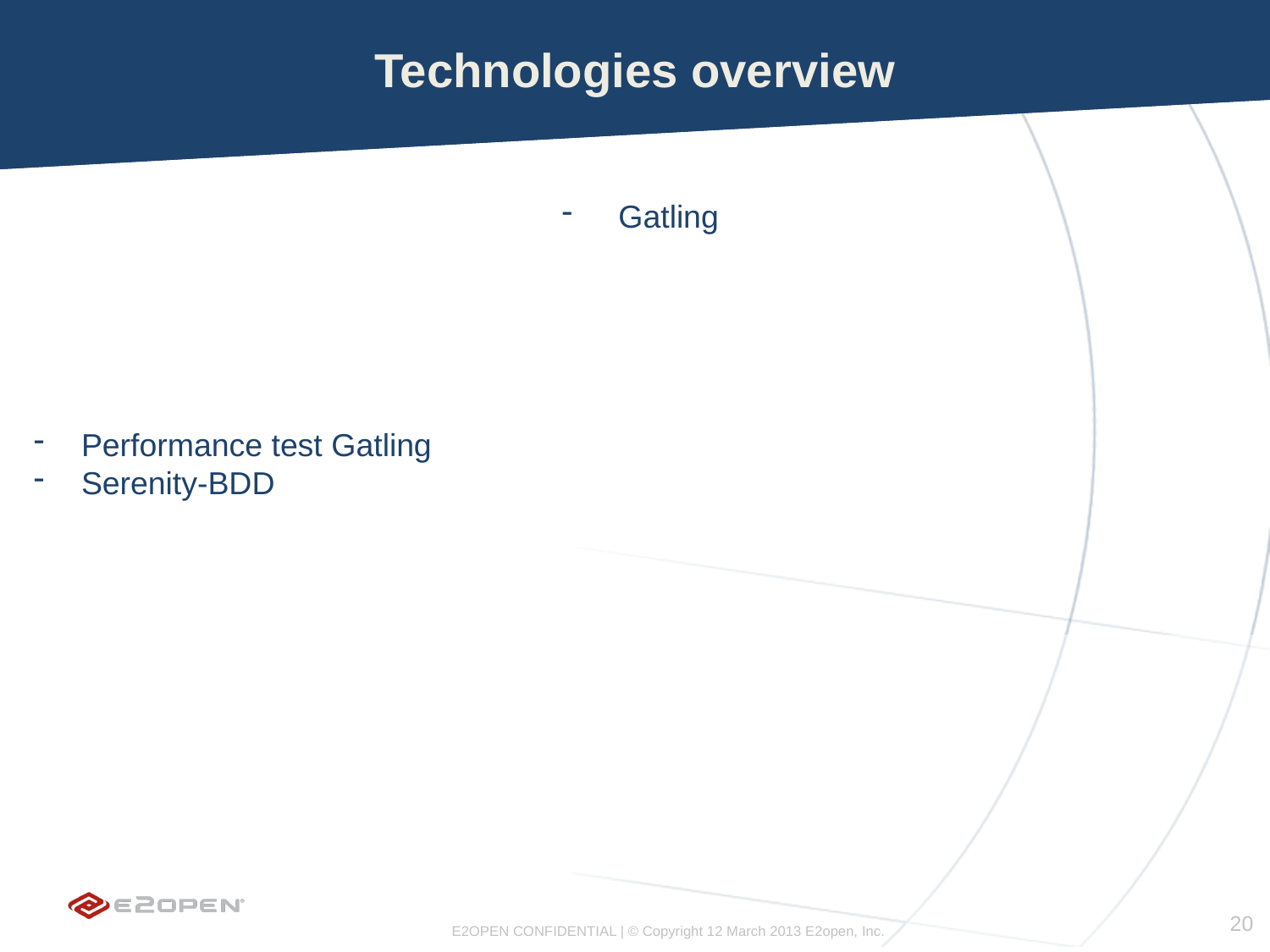

# Technologies overview

 Gatling

Performance test Gatling
Serenity-BDD